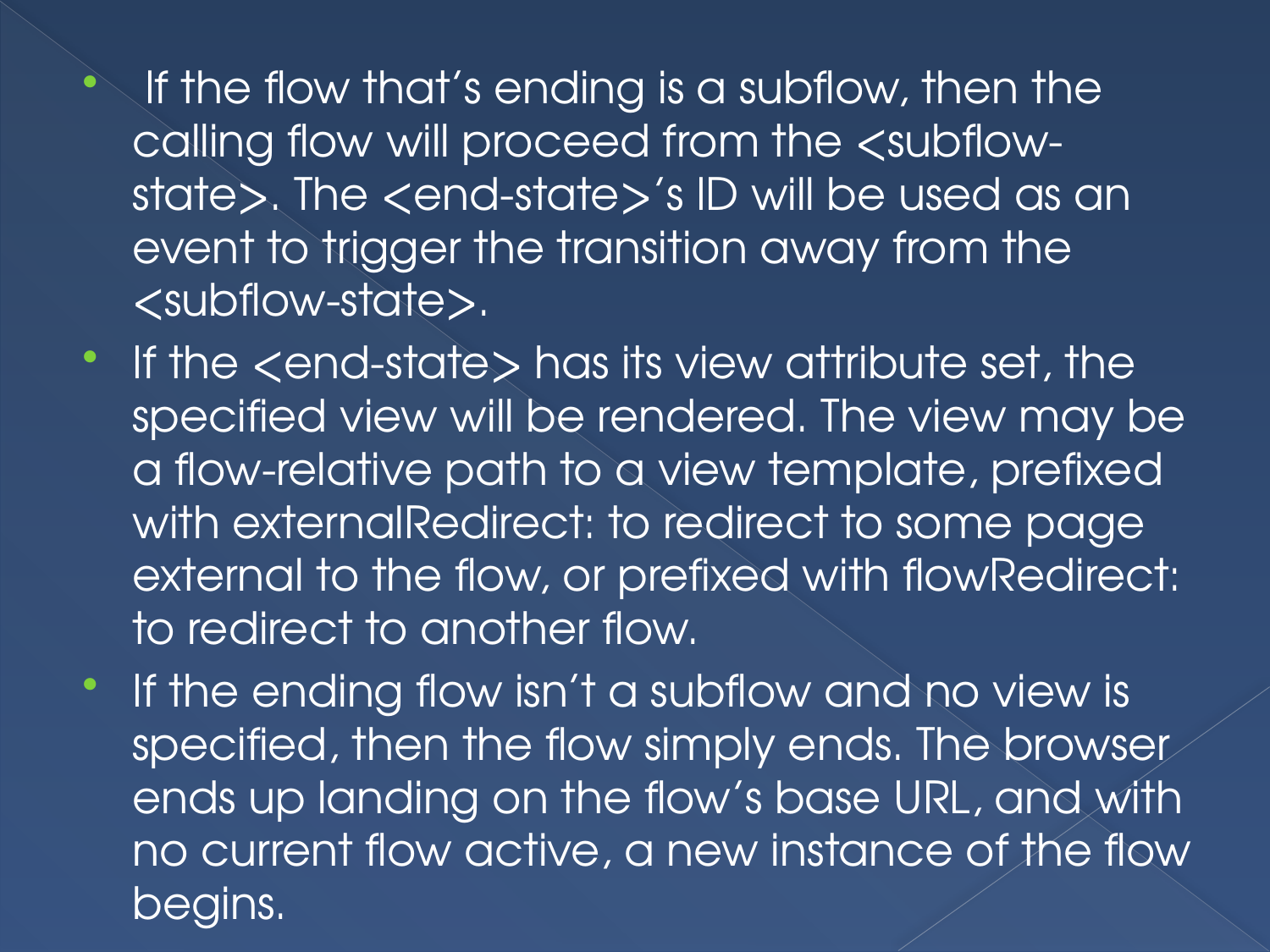

If the flow that’s ending is a subflow, then the calling flow will proceed from the <subflow-state>. The <end-state>’s ID will be used as an event to trigger the transition away from the <subflow-state>.
If the <end-state> has its view attribute set, the specified view will be rendered. The view may be a flow-relative path to a view template, prefixed with externalRedirect: to redirect to some page external to the flow, or prefixed with flowRedirect: to redirect to another flow.
If the ending flow isn’t a subflow and no view is specified, then the flow simply ends. The browser ends up landing on the flow’s base URL, and with no current flow active, a new instance of the flow begins.